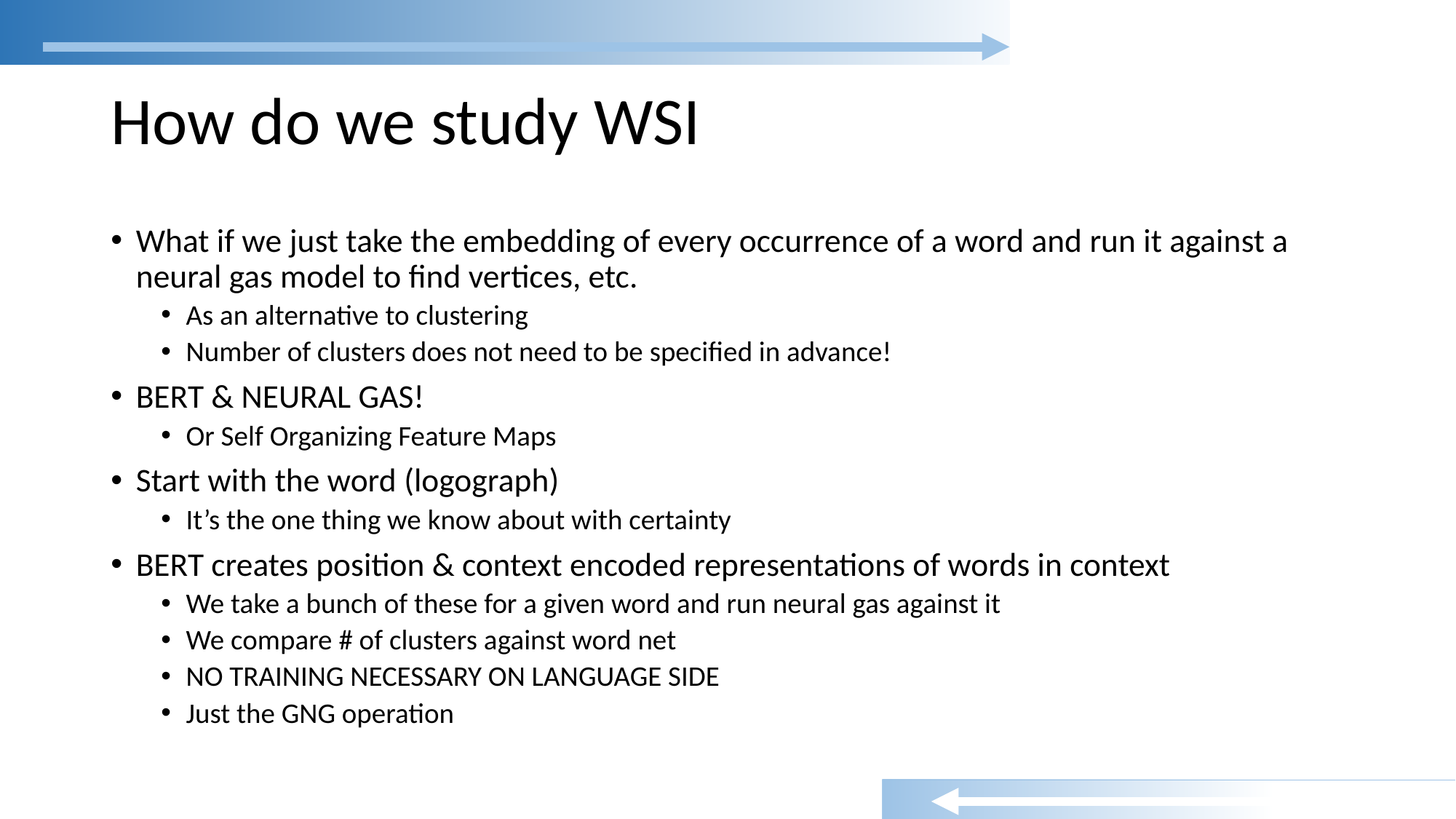

# How do we study WSI
What if we just take the embedding of every occurrence of a word and run it against a neural gas model to find vertices, etc.
As an alternative to clustering
Number of clusters does not need to be specified in advance!
BERT & NEURAL GAS!
Or Self Organizing Feature Maps
Start with the word (logograph)
It’s the one thing we know about with certainty
BERT creates position & context encoded representations of words in context
We take a bunch of these for a given word and run neural gas against it
We compare # of clusters against word net
NO TRAINING NECESSARY ON LANGUAGE SIDE
Just the GNG operation